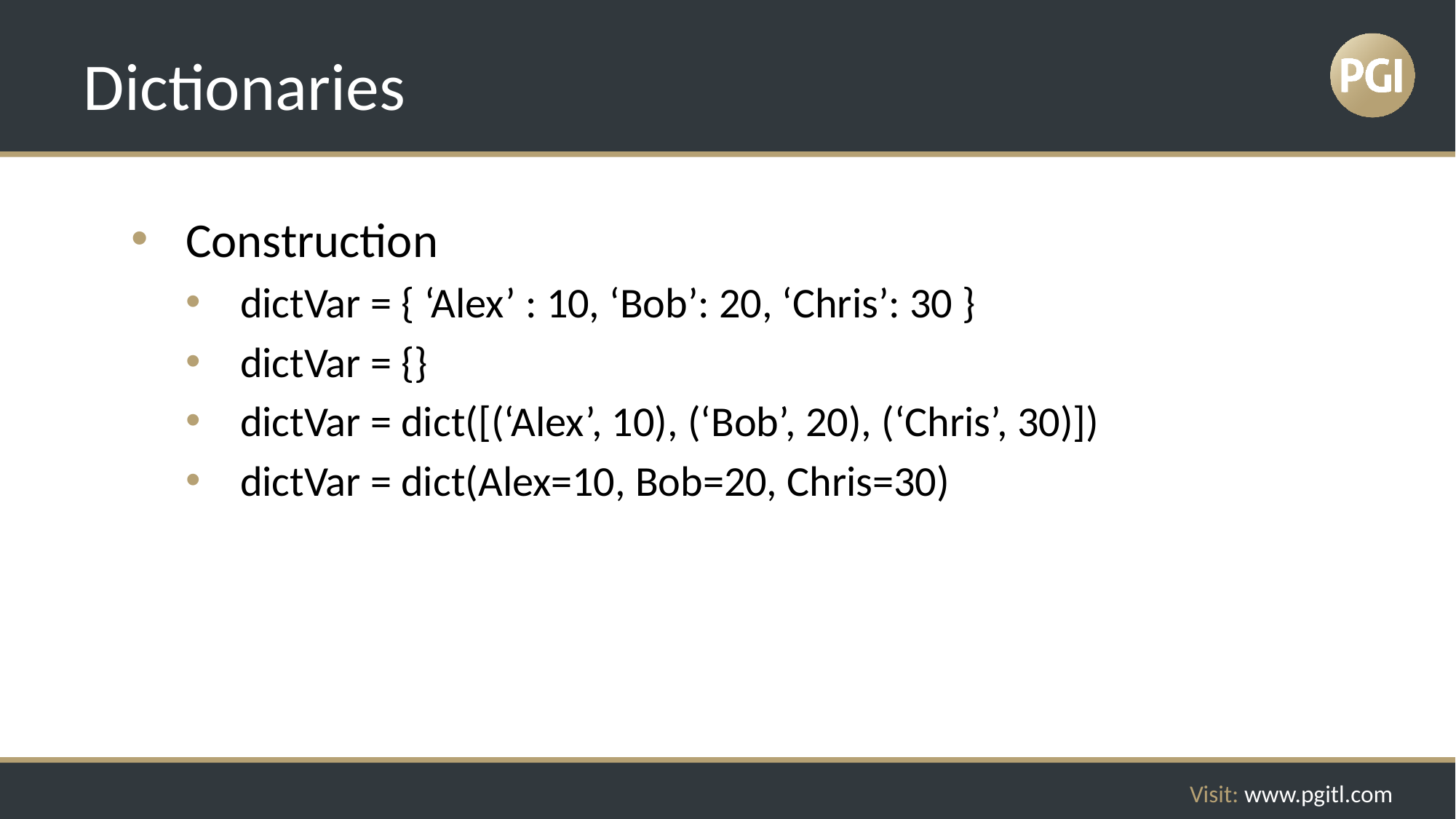

# Dictionaries
Construction
dictVar = { ‘Alex’ : 10, ‘Bob’: 20, ‘Chris’: 30 }
dictVar = {}
dictVar = dict([(‘Alex’, 10), (‘Bob’, 20), (‘Chris’, 30)])
dictVar = dict(Alex=10, Bob=20, Chris=30)